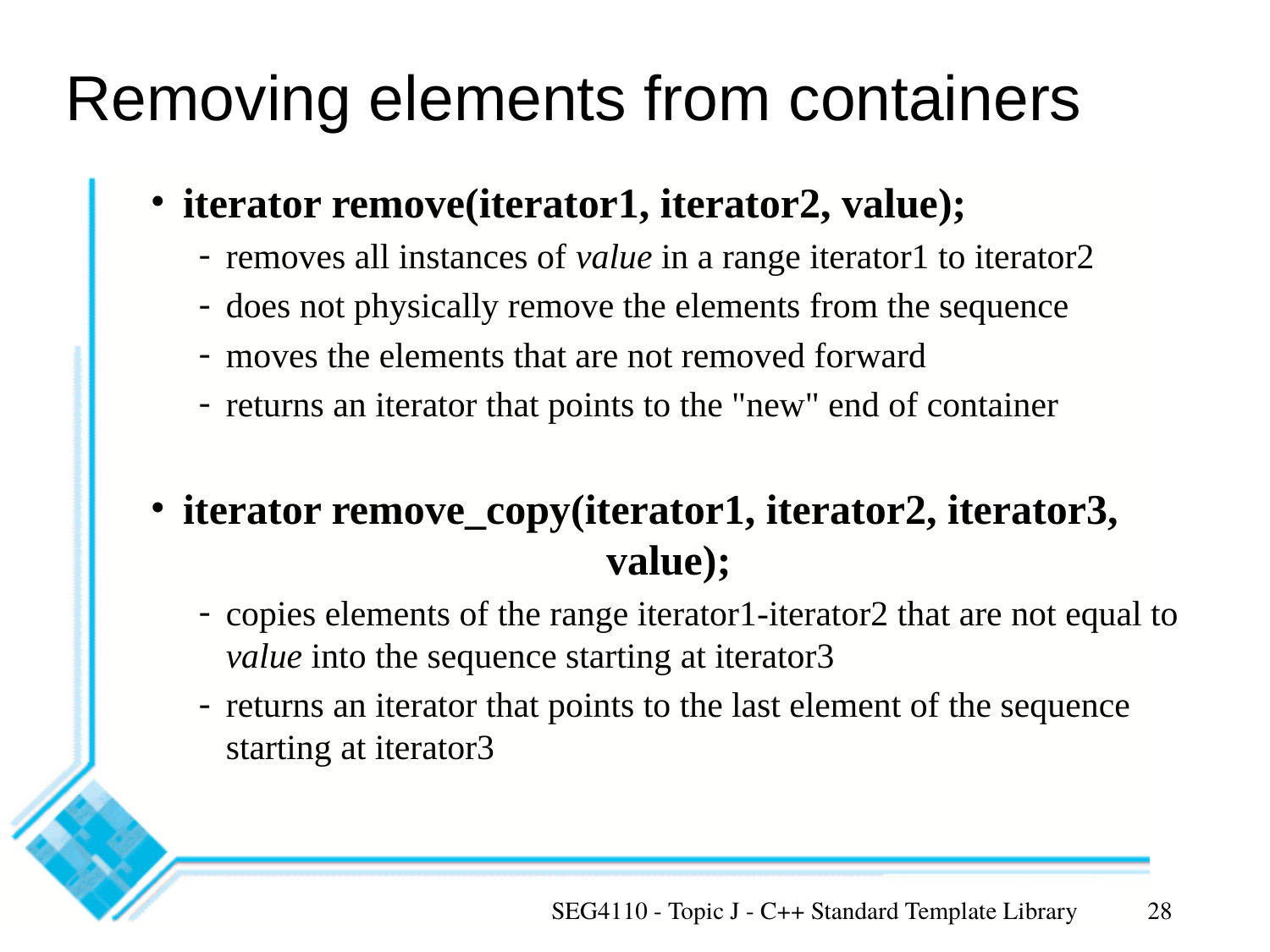

# Removing elements from containers
iterator remove(iterator1, iterator2, value);
removes all instances of value in a range iterator1 to iterator2
does not physically remove the elements from the sequence
moves the elements that are not removed forward
returns an iterator that points to the "new" end of container

iterator remove_copy(iterator1, iterator2, iterator3, 				    value);
copies elements of the range iterator1-iterator2 that are not equal to value into the sequence starting at iterator3
returns an iterator that points to the last element of the sequence starting at iterator3
SEG4110 - Topic J - C++ Standard Template Library
28